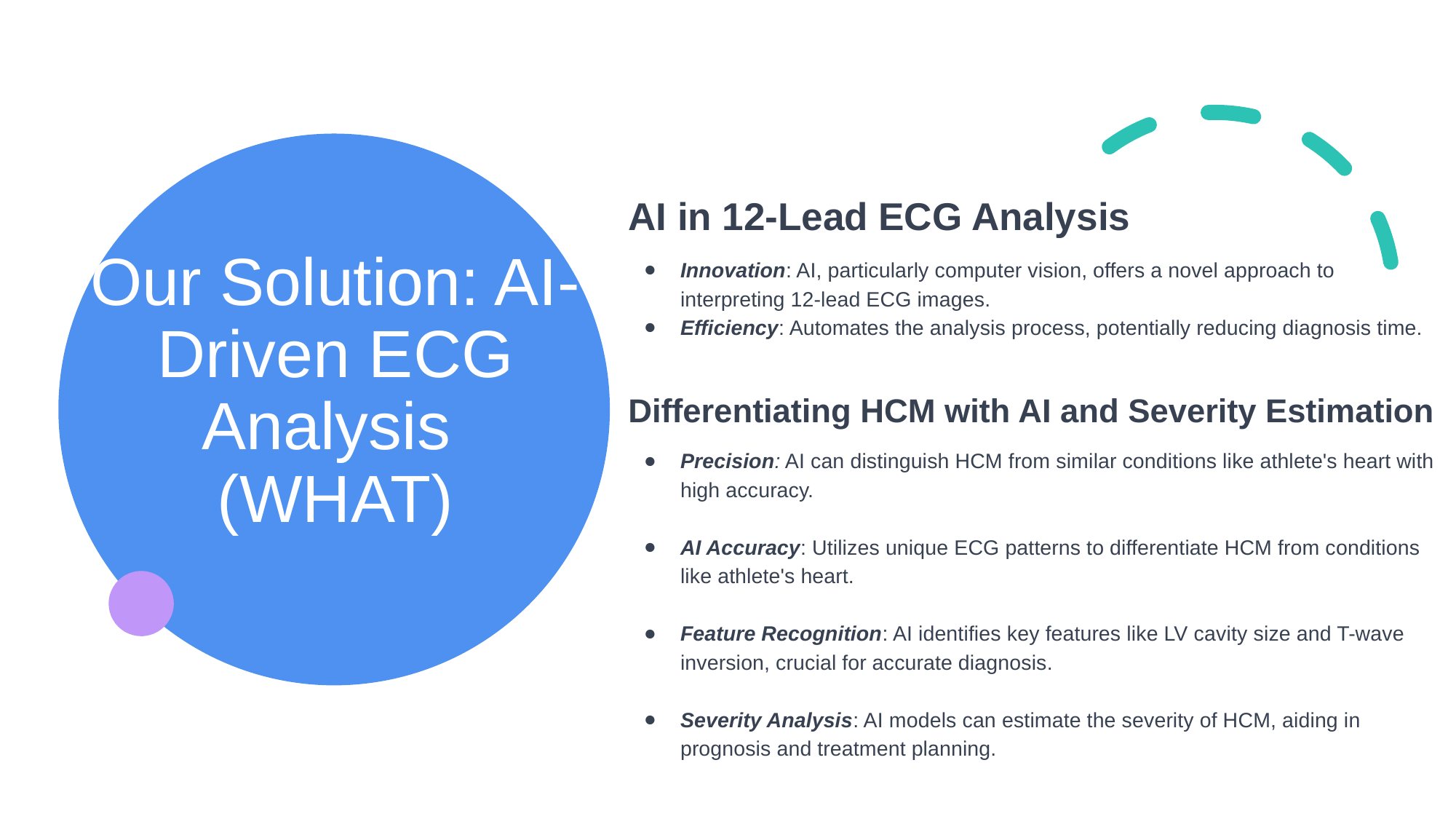

# Our Solution: AI-Driven ECG Analysis
(WHAT)
AI in 12-Lead ECG Analysis
Innovation: AI, particularly computer vision, offers a novel approach to interpreting 12-lead ECG images.
Efficiency: Automates the analysis process, potentially reducing diagnosis time.
Differentiating HCM with AI and Severity Estimation
Precision: AI can distinguish HCM from similar conditions like athlete's heart with high accuracy.
AI Accuracy: Utilizes unique ECG patterns to differentiate HCM from conditions like athlete's heart.
Feature Recognition: AI identifies key features like LV cavity size and T-wave inversion, crucial for accurate diagnosis.
Severity Analysis: AI models can estimate the severity of HCM, aiding in prognosis and treatment planning.